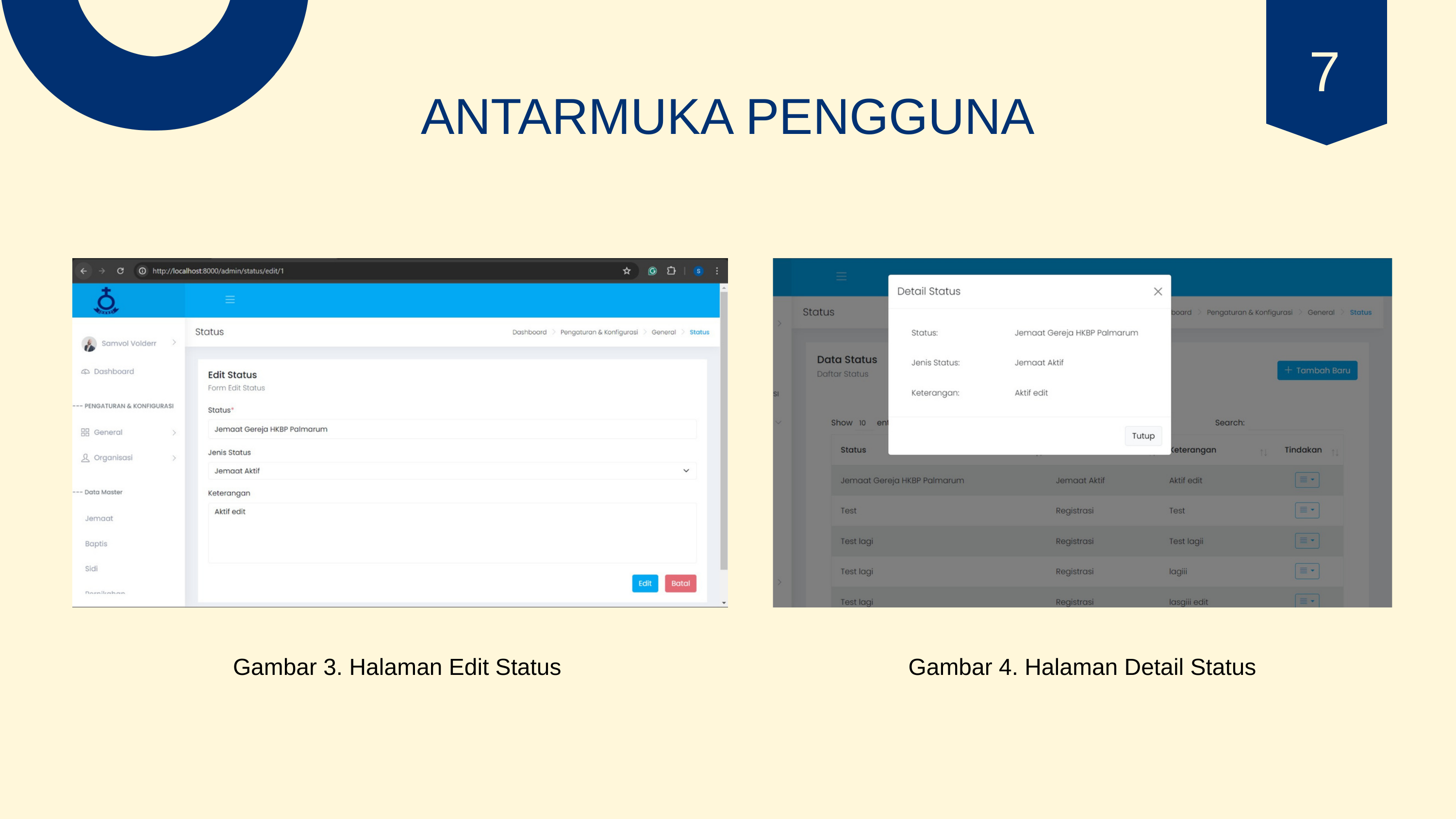

7
ANTARMUKA PENGGUNA

Gambar 3. Halaman Edit Status
Gambar 4. Halaman Detail Status